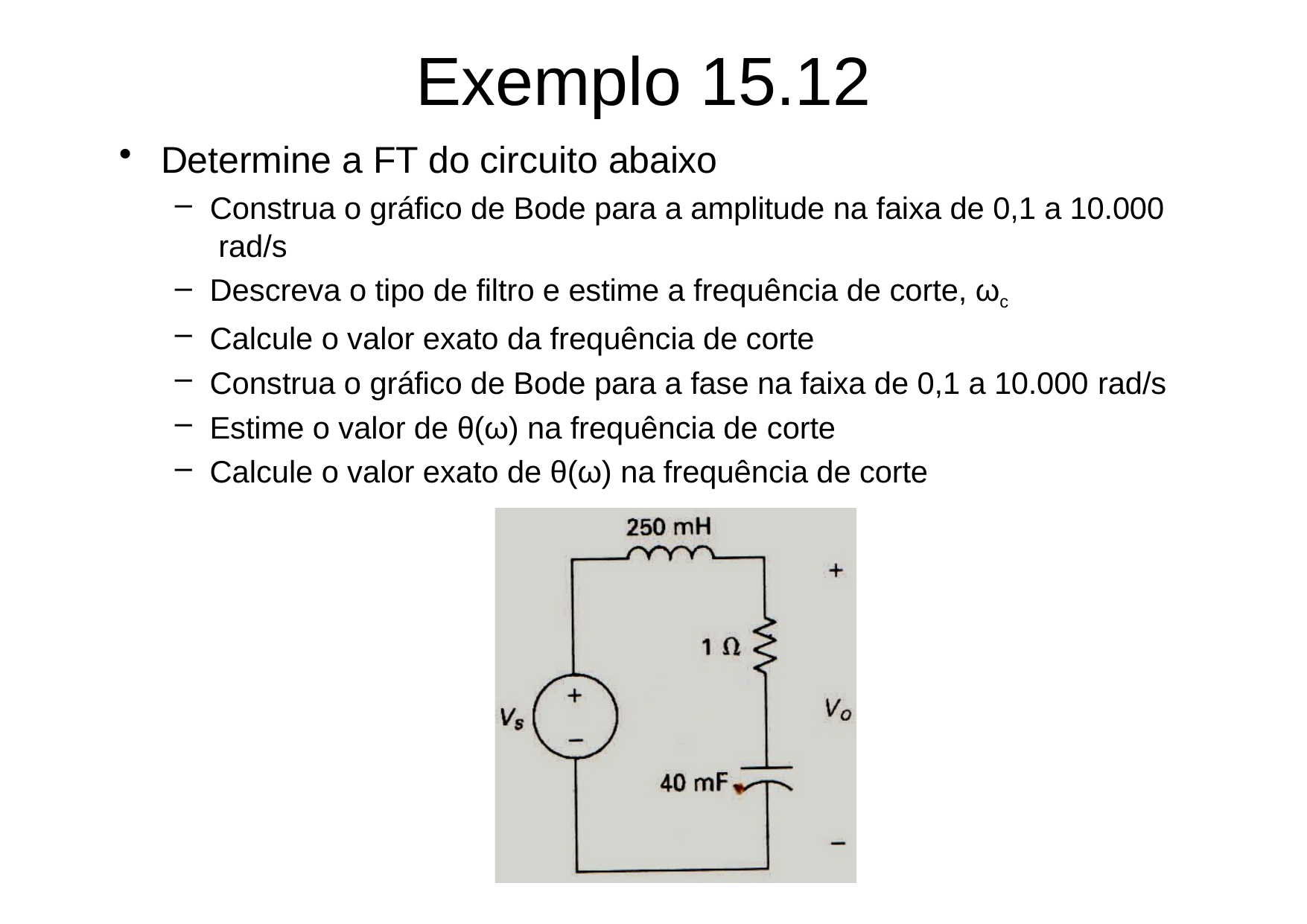

# Exemplo 15.12
Determine a FT do circuito abaixo
Construa o gráfico de Bode para a amplitude na faixa de 0,1 a 10.000  rad/s
Descreva o tipo de filtro e estime a frequência de corte, ωc
Calcule o valor exato da frequência de corte
Construa o gráfico de Bode para a fase na faixa de 0,1 a 10.000 rad/s
Estime o valor de θ(ω) na frequência de corte
Calcule o valor exato de θ(ω) na frequência de corte